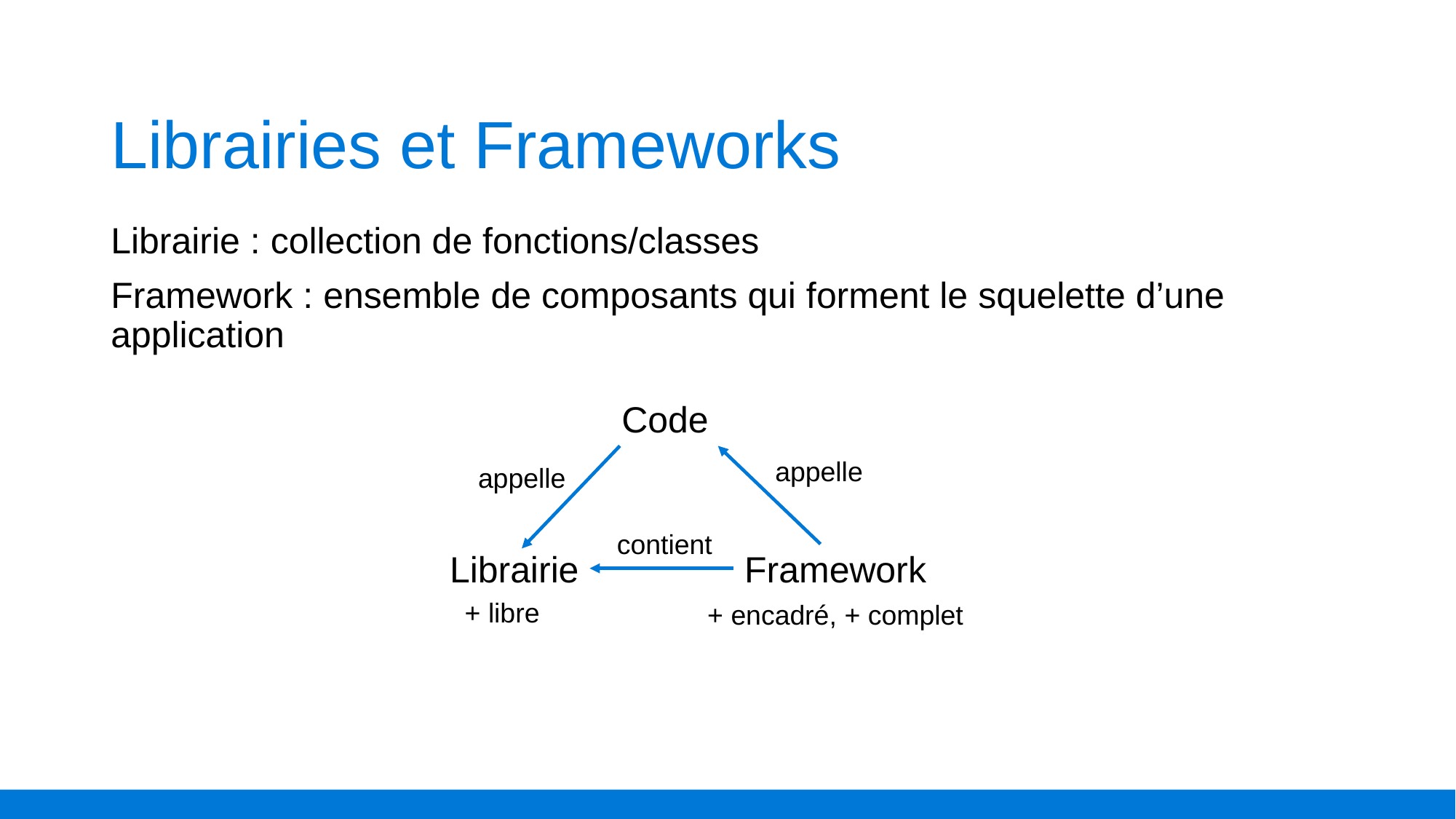

# Librairies et Frameworks
Librairie : collection de fonctions/classes
Framework : ensemble de composants qui forment le squelette d’une application

Code
appelle
appelle
contient
Framework
Librairie
+ libre
+ encadré, + complet